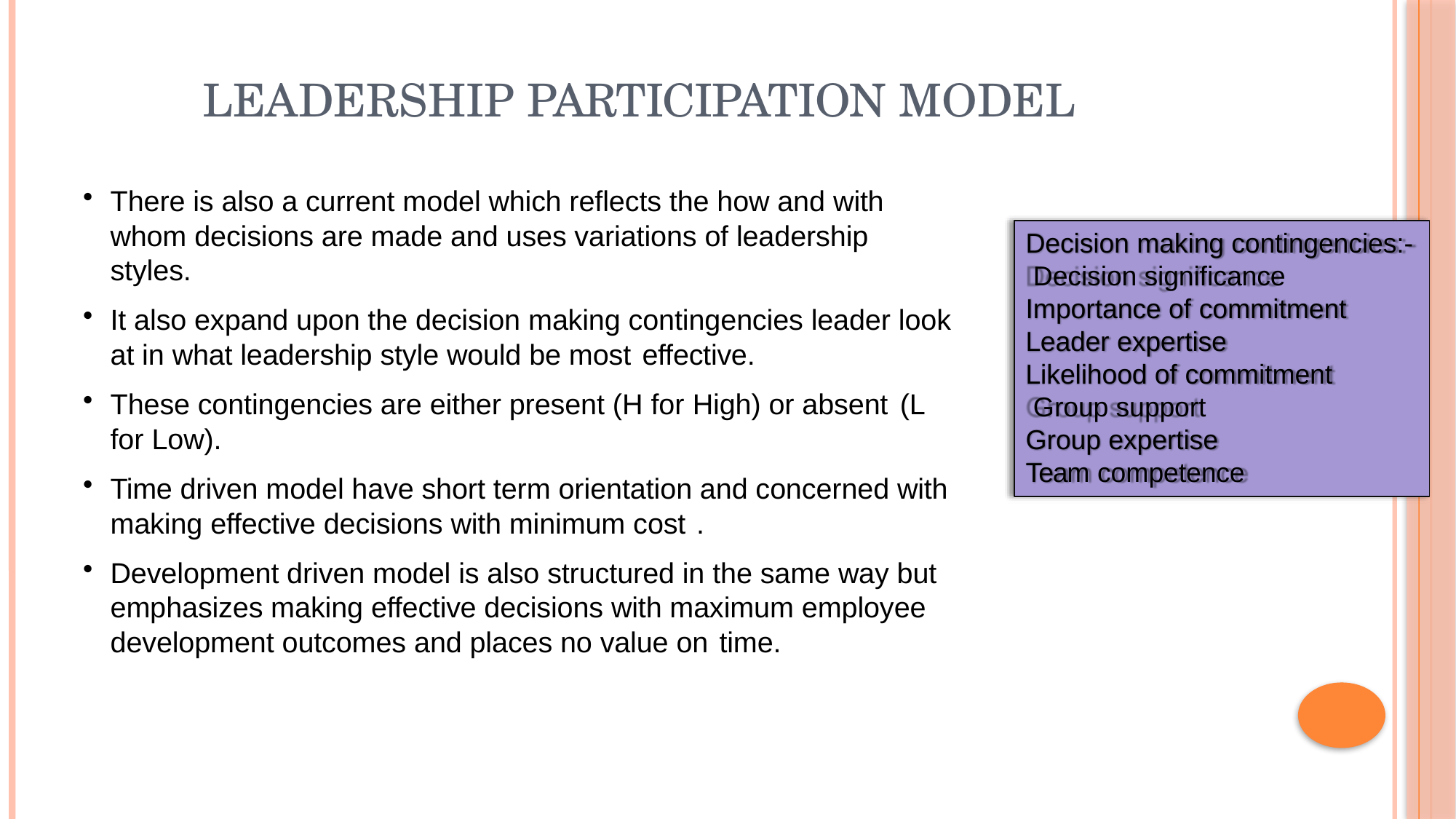

# LEADERSHIP PARTICIPATION MODEL
There is also a current model which reflects the how and with  whom decisions are made and uses variations of leadership  styles.
It also expand upon the decision making contingencies leader look  at in what leadership style would be most effective.
These contingencies are either present (H for High) or absent (L
for Low).
Time driven model have short term orientation and concerned with  making effective decisions with minimum cost .
Development driven model is also structured in the same way but  emphasizes making effective decisions with maximum employee  development outcomes and places no value on time.

Decision making contingencies:-  Decision significance  Importance of commitment  Leader expertise
Likelihood of commitment  Group support
Group expertise  Team competence